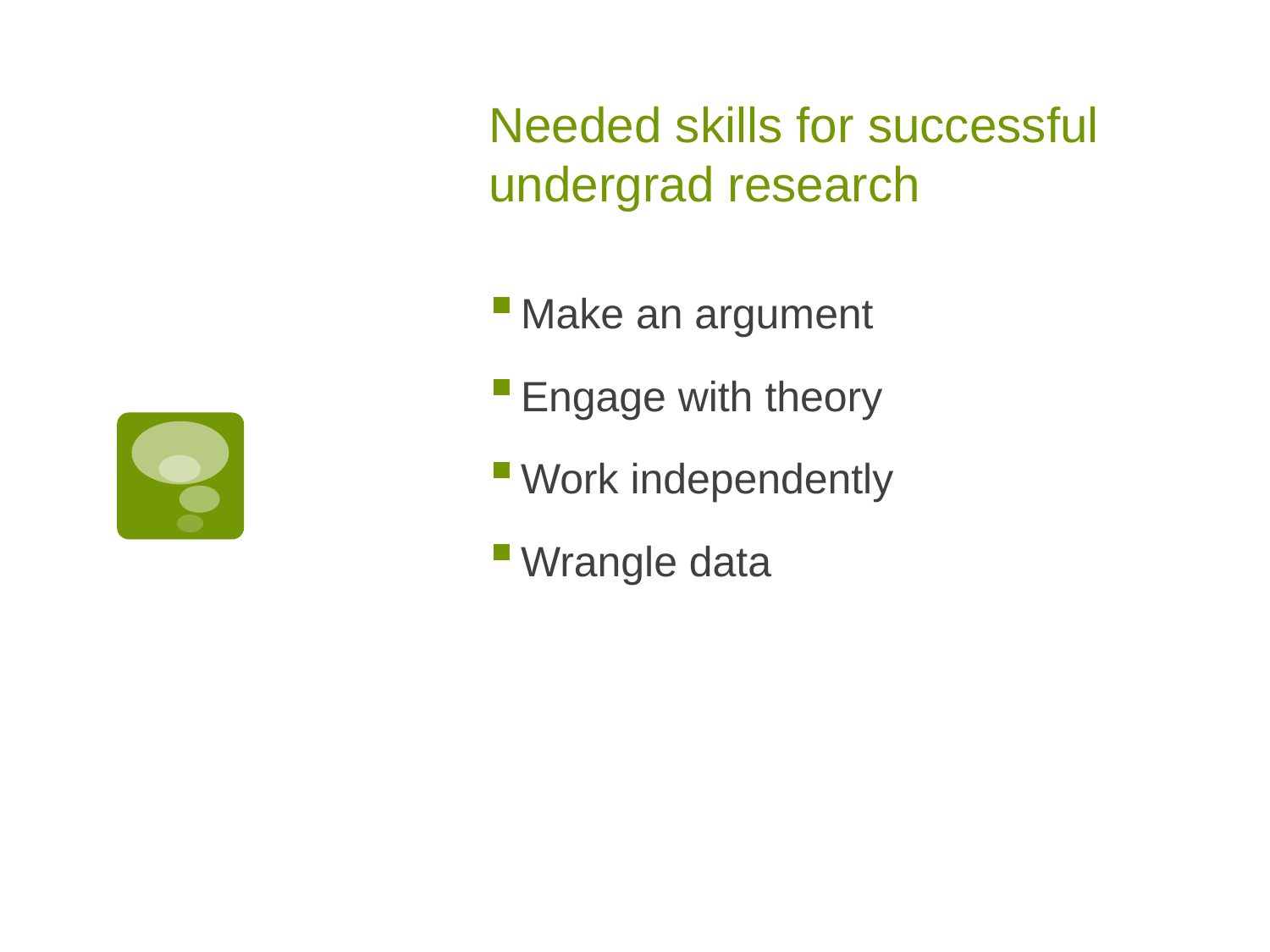

# Needed skills for successful undergrad research
Make an argument
Engage with theory
Work independently
Wrangle data